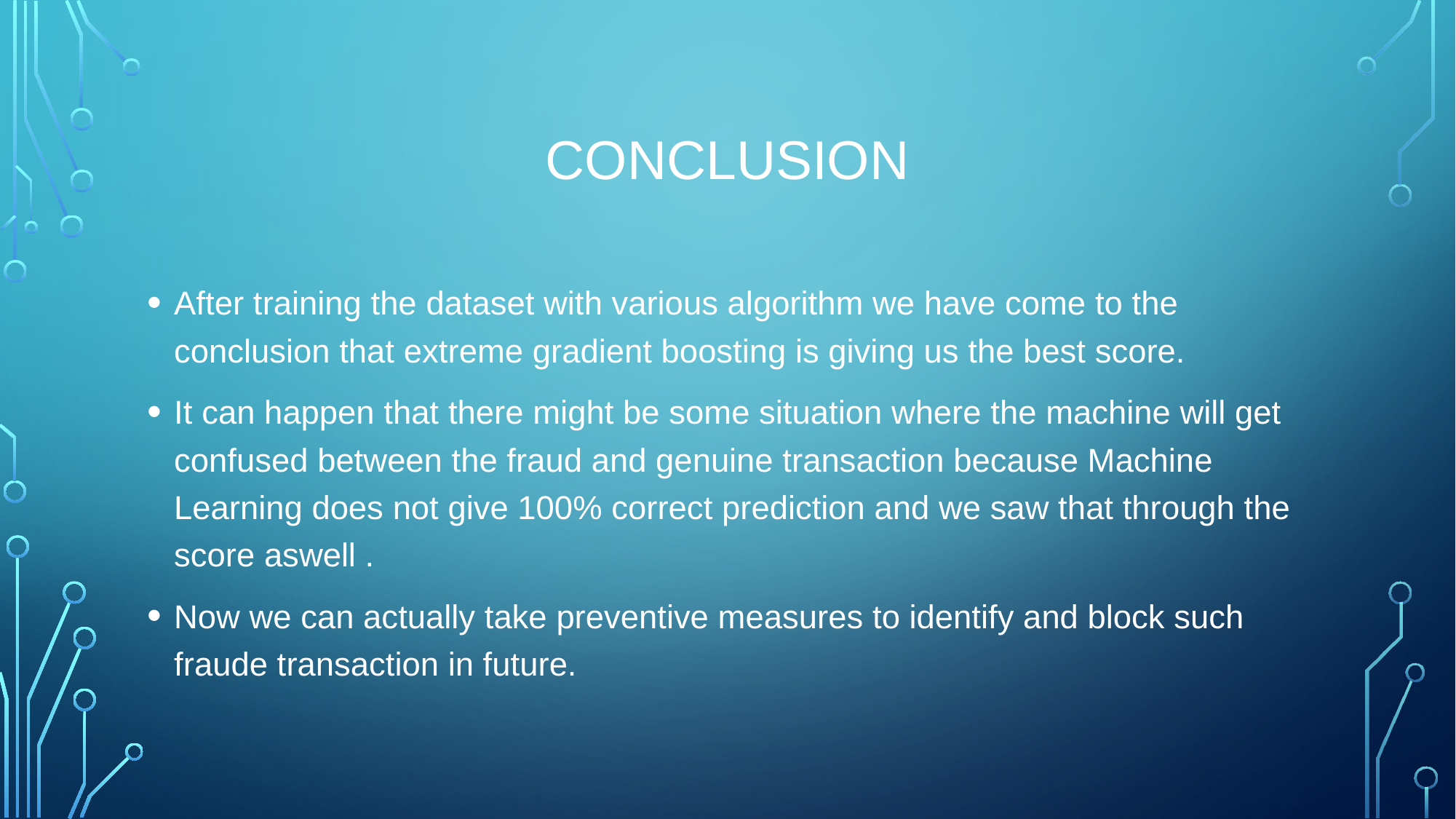

# Conclusion
After training the dataset with various algorithm we have come to the conclusion that extreme gradient boosting is giving us the best score.
It can happen that there might be some situation where the machine will get confused between the fraud and genuine transaction because Machine Learning does not give 100% correct prediction and we saw that through the score aswell .
Now we can actually take preventive measures to identify and block such fraude transaction in future.